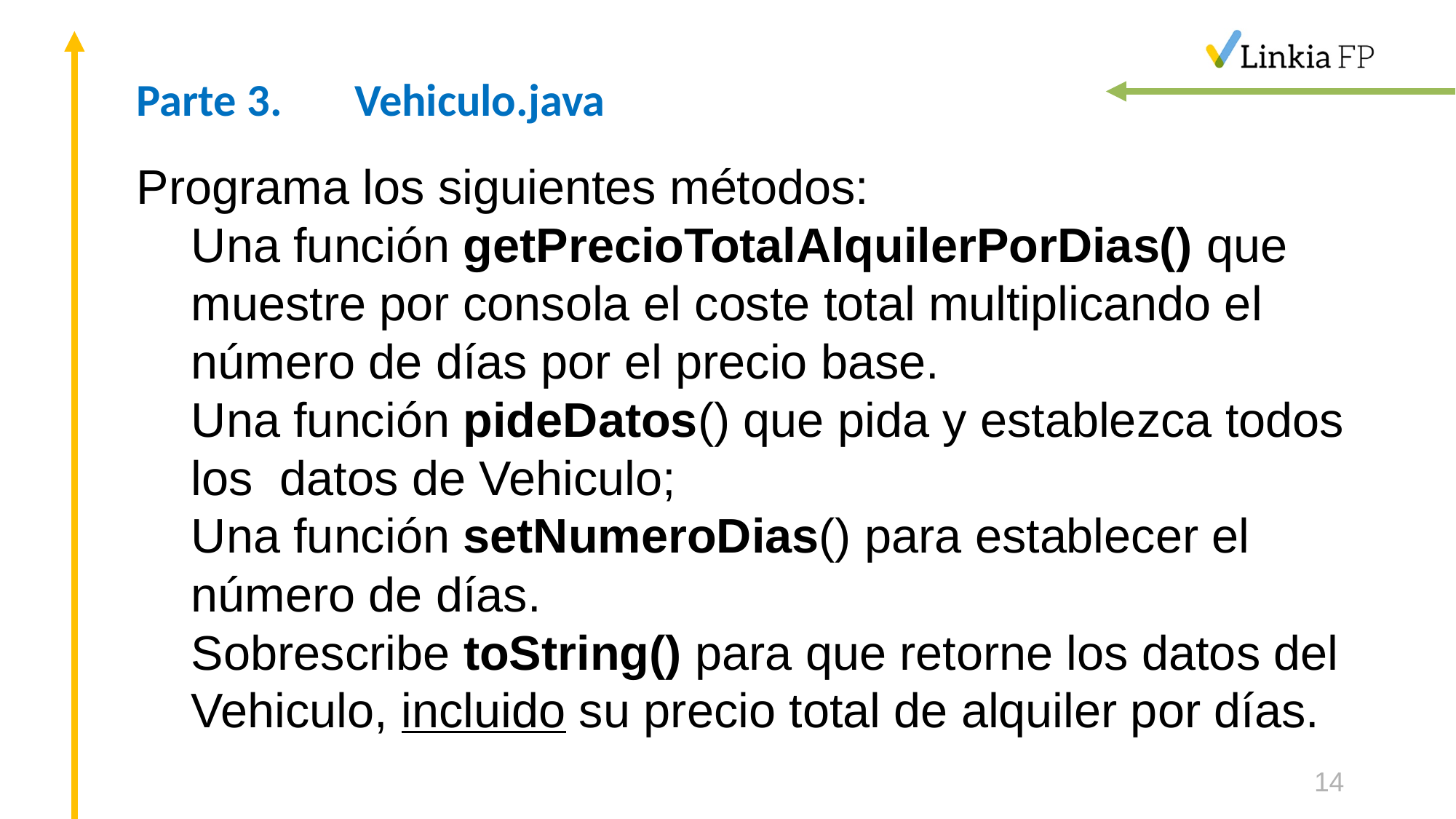

# Parte 3.       Vehiculo.java
Programa los siguientes métodos:
Una función getPrecioTotalAlquilerPorDias() que muestre por consola el coste total multiplicando el número de días por el precio base.
Una función pideDatos() que pida y establezca todos los  datos de Vehiculo;
Una función setNumeroDias() para establecer el número de días.
Sobrescribe toString() para que retorne los datos del Vehiculo, incluido su precio total de alquiler por días.
14